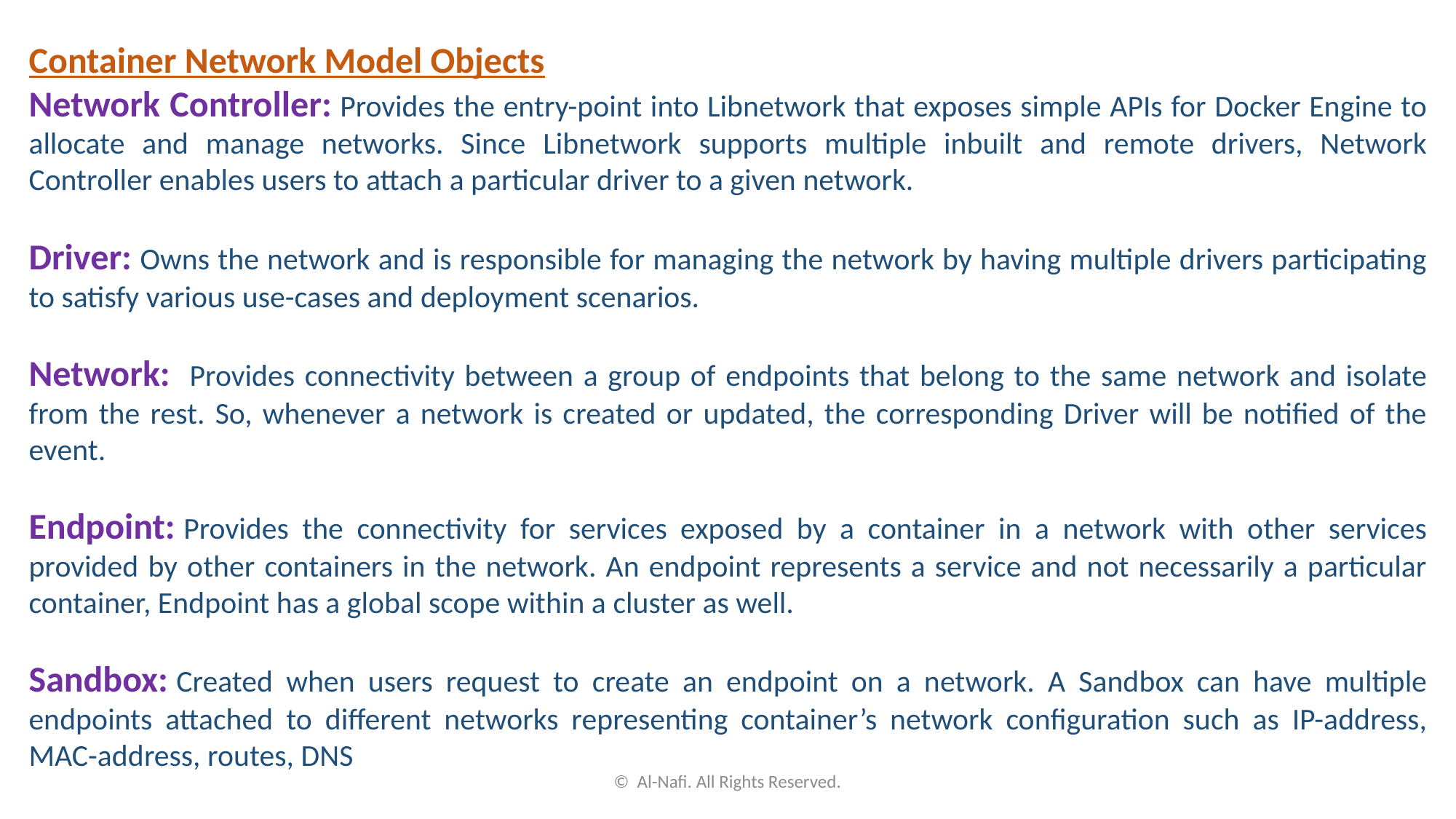

Container Network Model Objects
Network Controller: Provides the entry-point into Libnetwork that exposes simple APIs for Docker Engine to allocate and manage networks. Since Libnetwork supports multiple inbuilt and remote drivers, Network Controller enables users to attach a particular driver to a given network.

Driver: Owns the network and is responsible for managing the network by having multiple drivers participating to satisfy various use-cases and deployment scenarios.

Network:  Provides connectivity between a group of endpoints that belong to the same network and isolate from the rest. So, whenever a network is created or updated, the corresponding Driver will be notified of the event.

Endpoint: Provides the connectivity for services exposed by a container in a network with other services provided by other containers in the network. An endpoint represents a service and not necessarily a particular container, Endpoint has a global scope within a cluster as well.

Sandbox: Created when users request to create an endpoint on a network. A Sandbox can have multiple endpoints attached to different networks representing container’s network configuration such as IP-address, MAC-address, routes, DNS
©  Al-Nafi. All Rights Reserved.